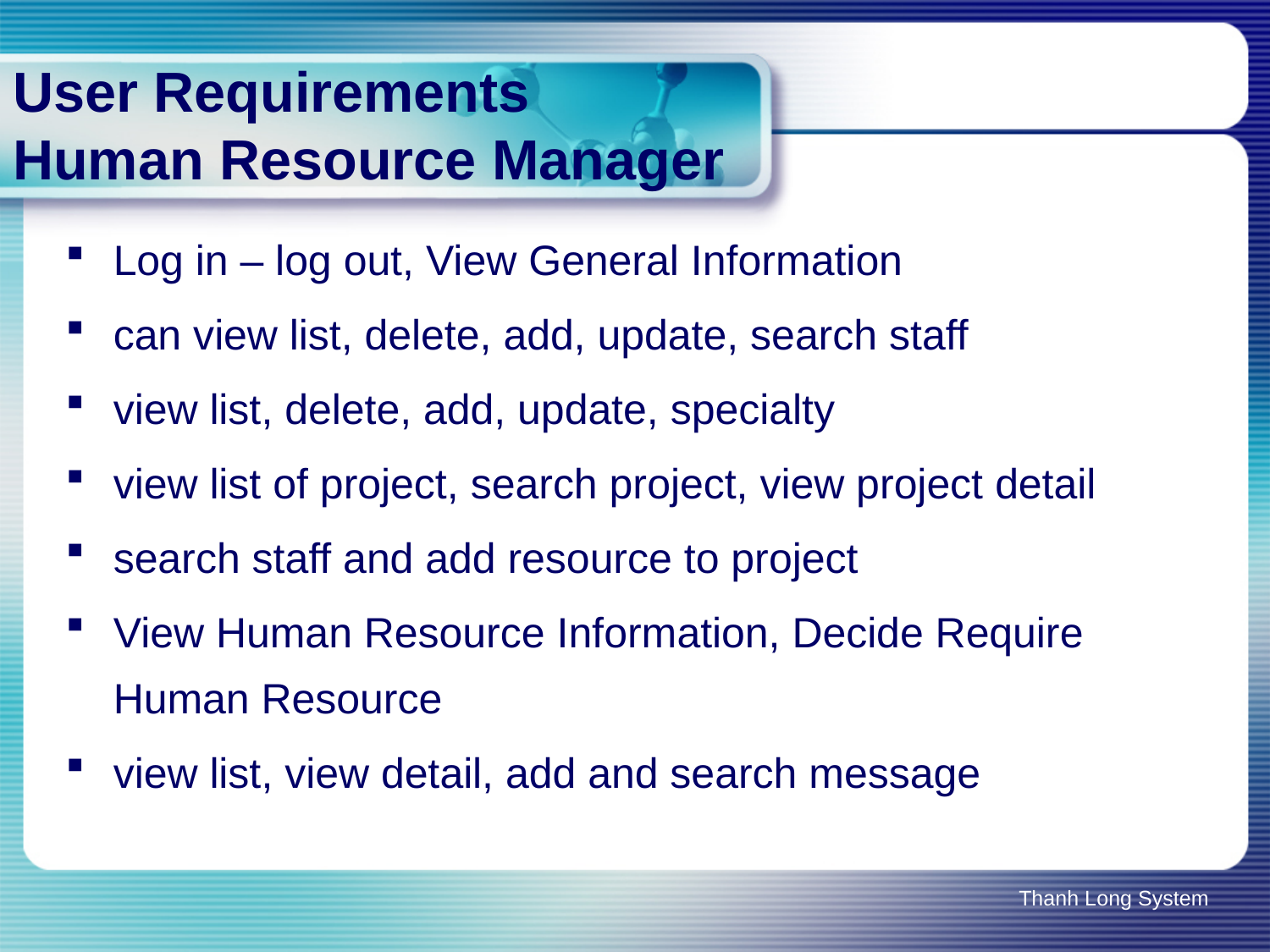

# User Requirements Human Resource Manager
Log in – log out, View General Information
can view list, delete, add, update, search staff
view list, delete, add, update, specialty
view list of project, search project, view project detail
search staff and add resource to project
View Human Resource Information, Decide Require Human Resource
view list, view detail, add and search message
Thanh Long System
19